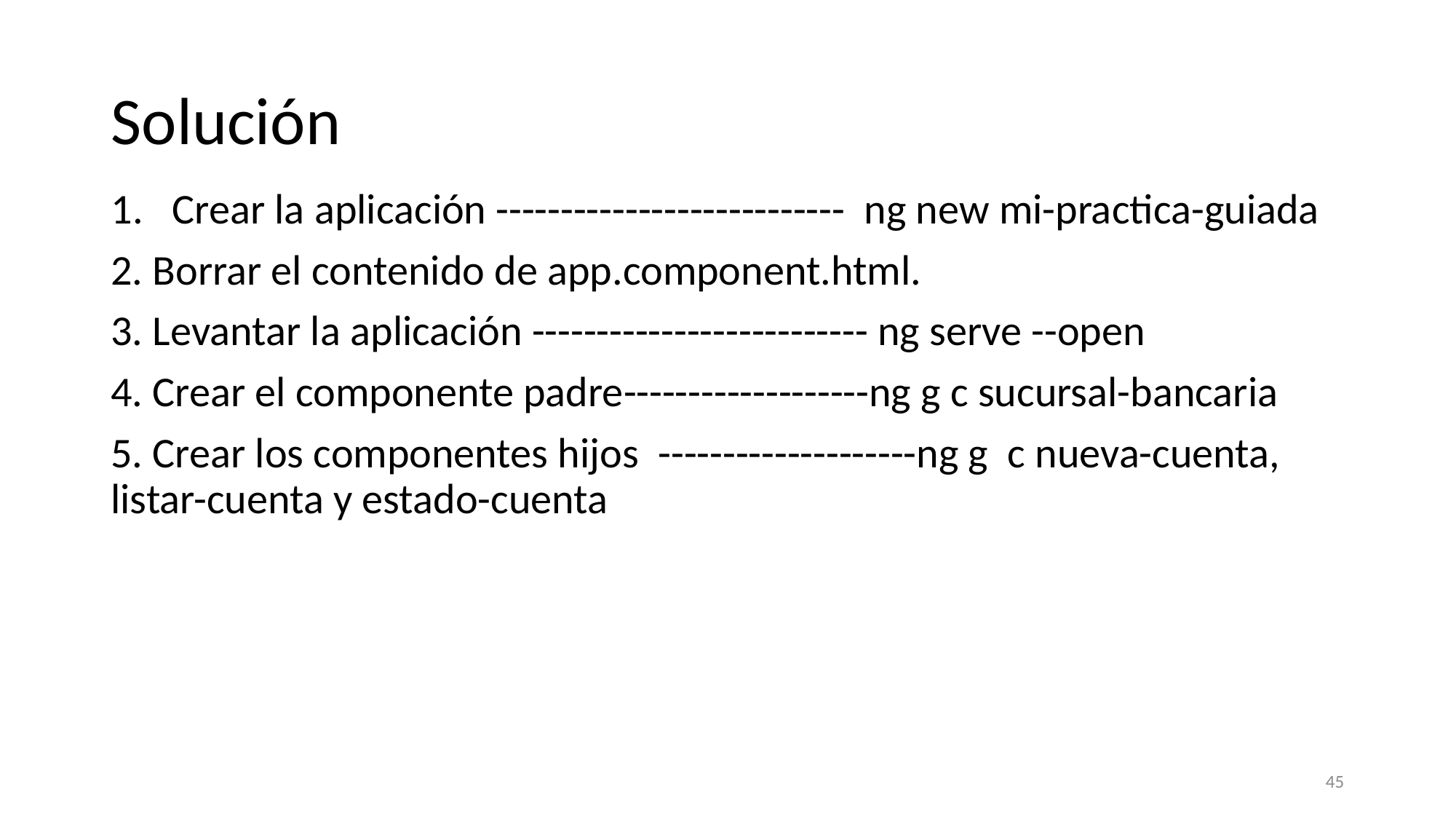

# Solución
Crear la aplicación ---------------------------  ng new mi-practica-guiada
2. Borrar el contenido de app.component.html.
3. Levantar la aplicación -------------------------- ng serve --open
4. Crear el componente padre-------------------ng g c sucursal-bancaria
5. Crear los componentes hijos  --------------------ng g  c nueva-cuenta,  listar-cuenta y estado-cuenta

45